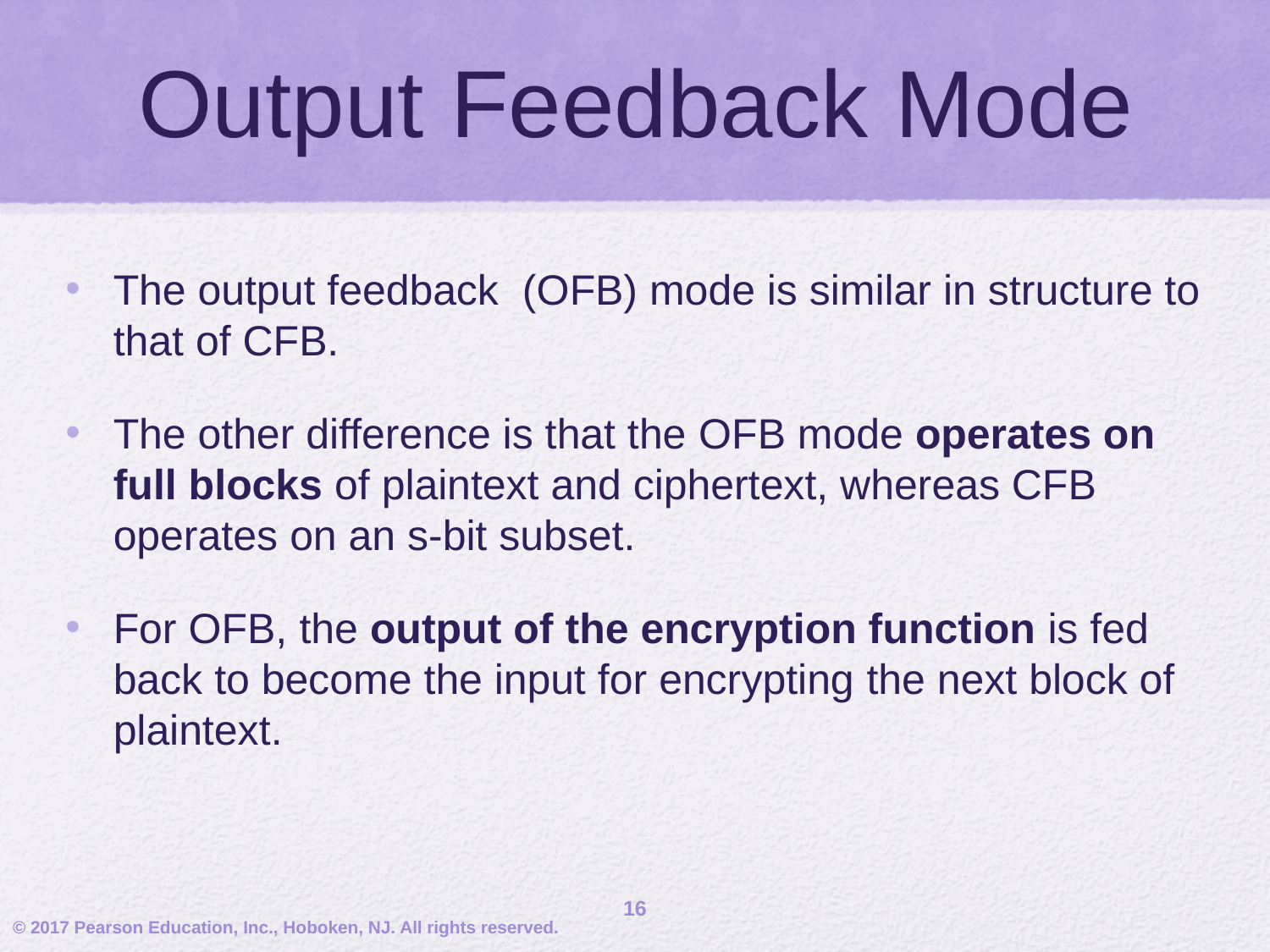

# Output Feedback Mode
The output feedback  (OFB) mode is similar in structure to that of CFB.
The other difference is that the OFB mode operates on full blocks of plaintext and ciphertext, whereas CFB operates on an s-bit subset.
For OFB, the output of the encryption function is fed back to become the input for encrypting the next block of plaintext.

16
© 2017 Pearson Education, Inc., Hoboken, NJ. All rights reserved.